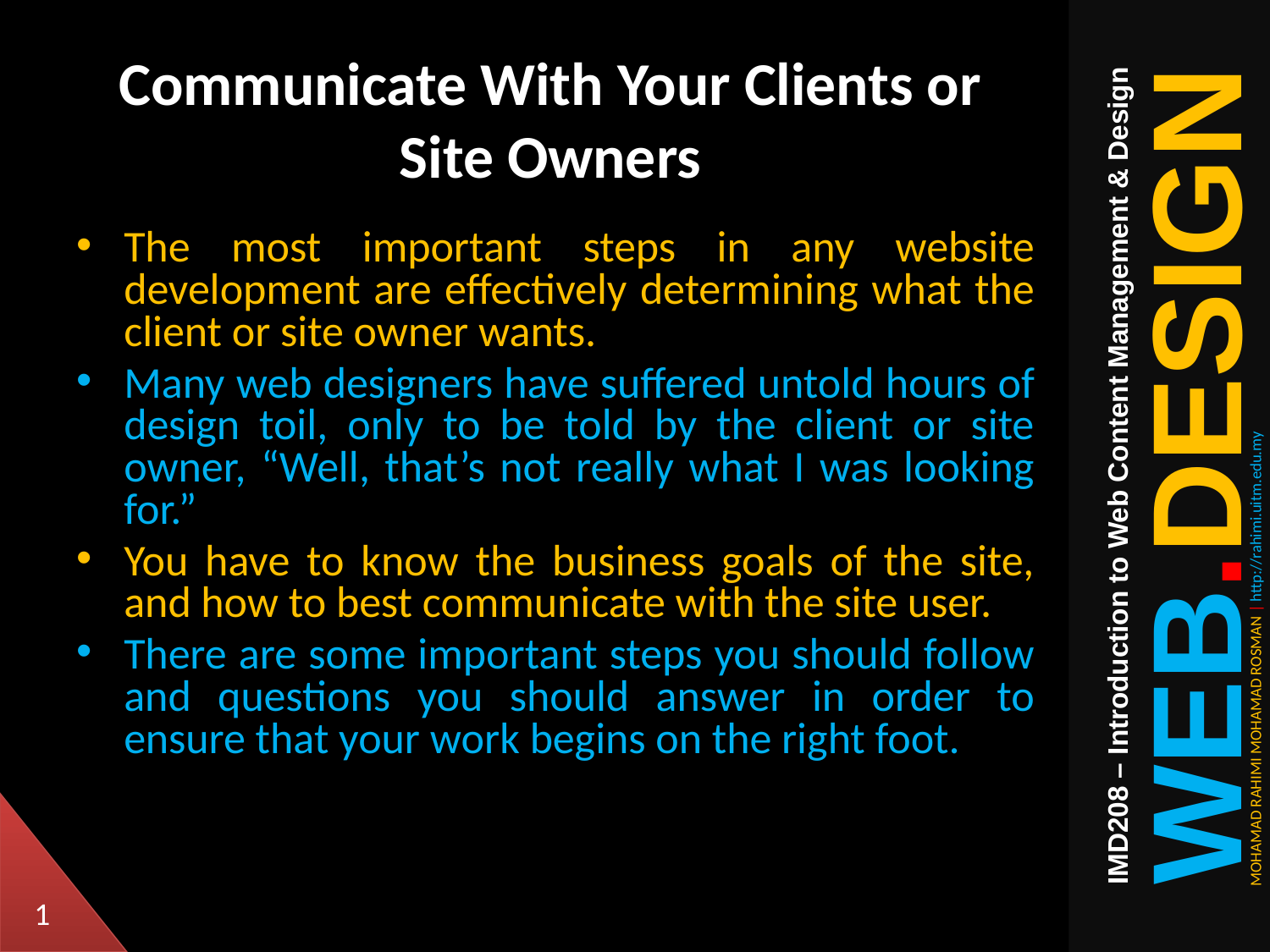

# Communicate With Your Clients or Site Owners
The most important steps in any website development are effectively determining what the client or site owner wants.
Many web designers have suffered untold hours of design toil, only to be told by the client or site owner, “Well, that’s not really what I was looking for.”
You have to know the business goals of the site, and how to best communicate with the site user.
There are some important steps you should follow and questions you should answer in order to ensure that your work begins on the right foot.
1